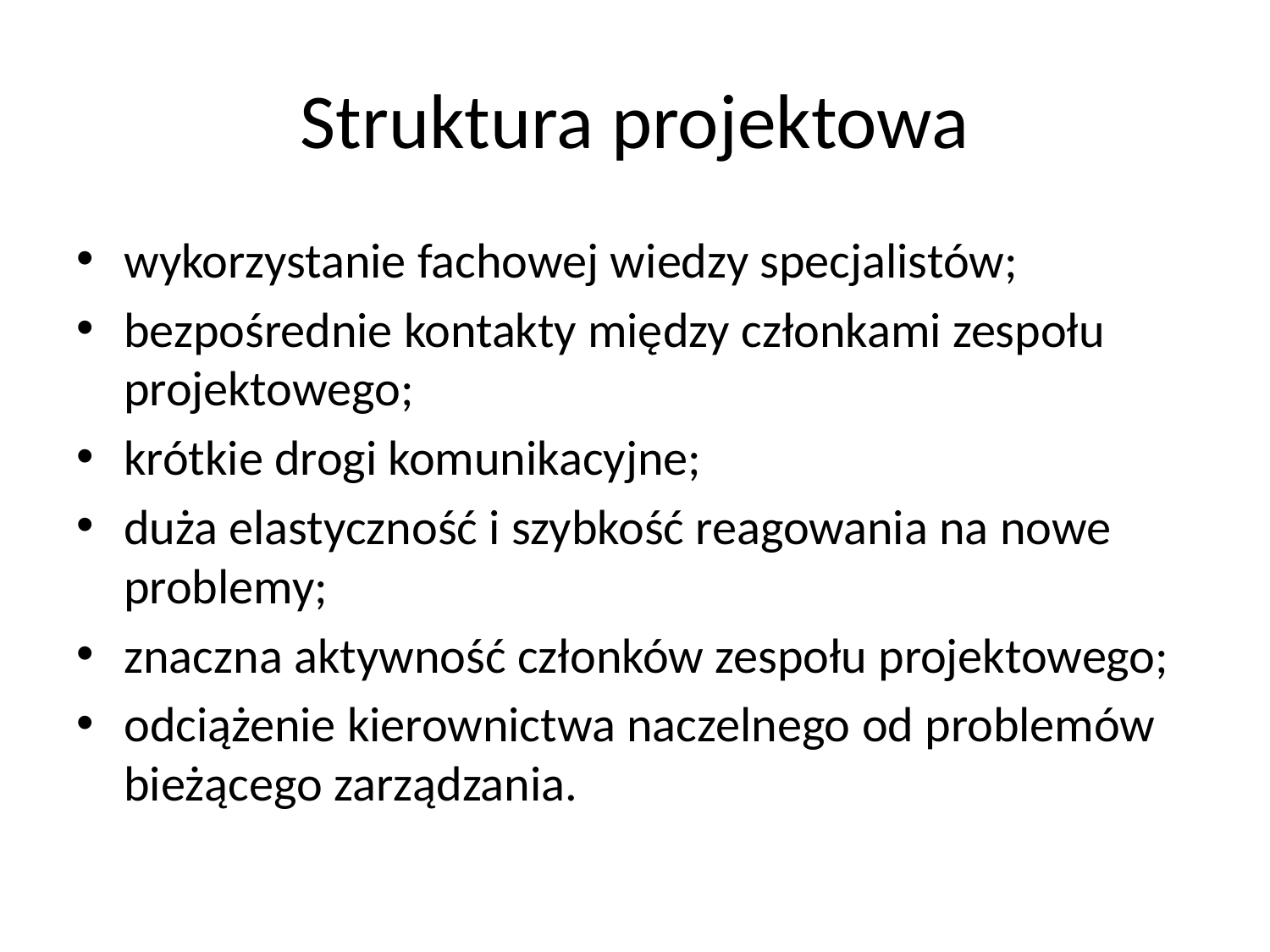

# Struktura projektowa
wykorzystanie fachowej wiedzy specjalistów;
bezpośrednie kontakty między członkami zespołu projektowego;
krótkie drogi komunikacyjne;
duża elastyczność i szybkość reagowania na nowe problemy;
znaczna aktywność członków zespołu projektowego;
odciążenie kierownictwa naczelnego od problemów bieżącego zarządzania.